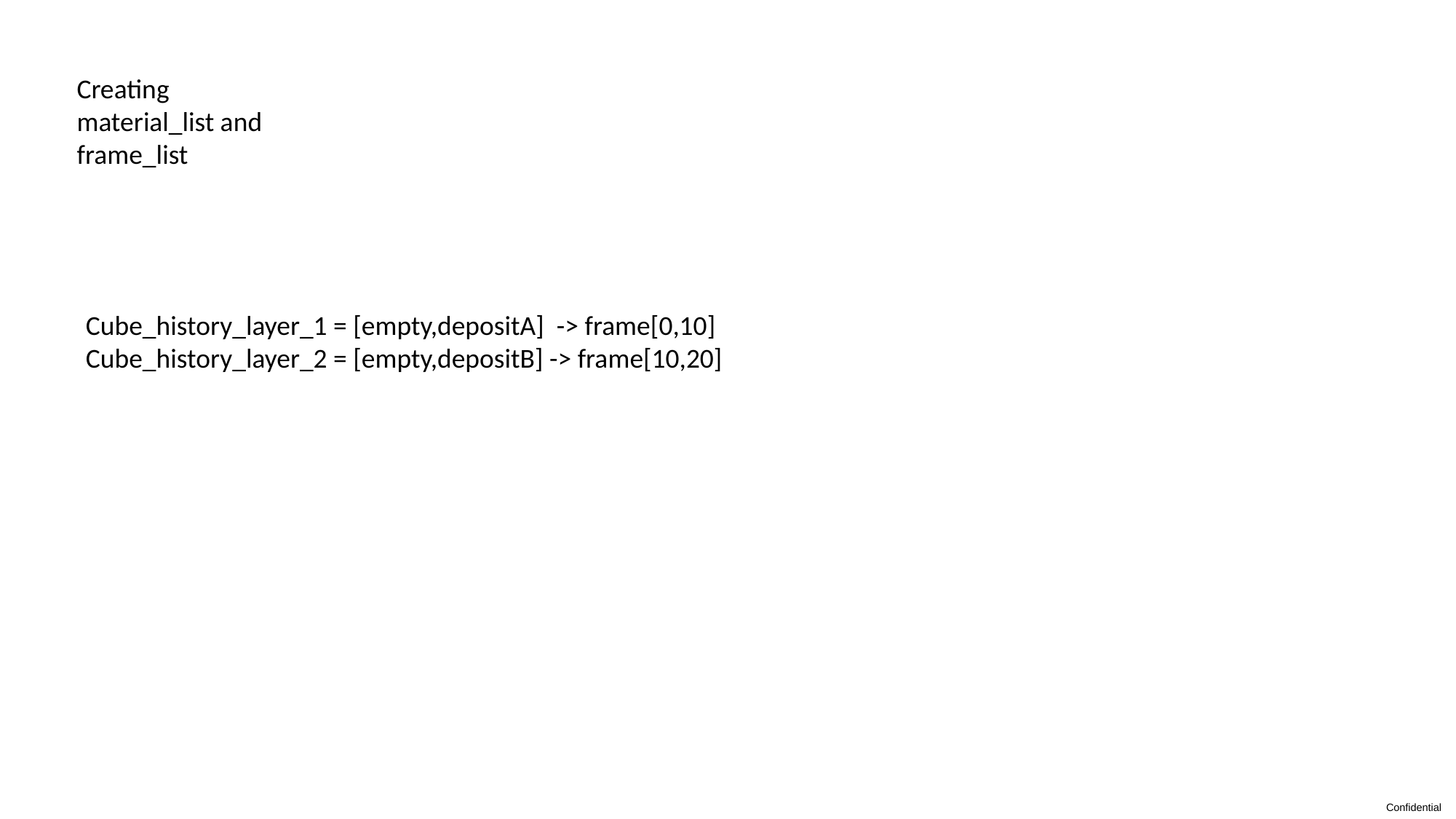

Creating material_list and frame_list

Cube_history_layer_1 = [empty,depositA]  -> frame[0,10]
Cube_history_layer_2 = [empty,depositB] -> frame[10,20]